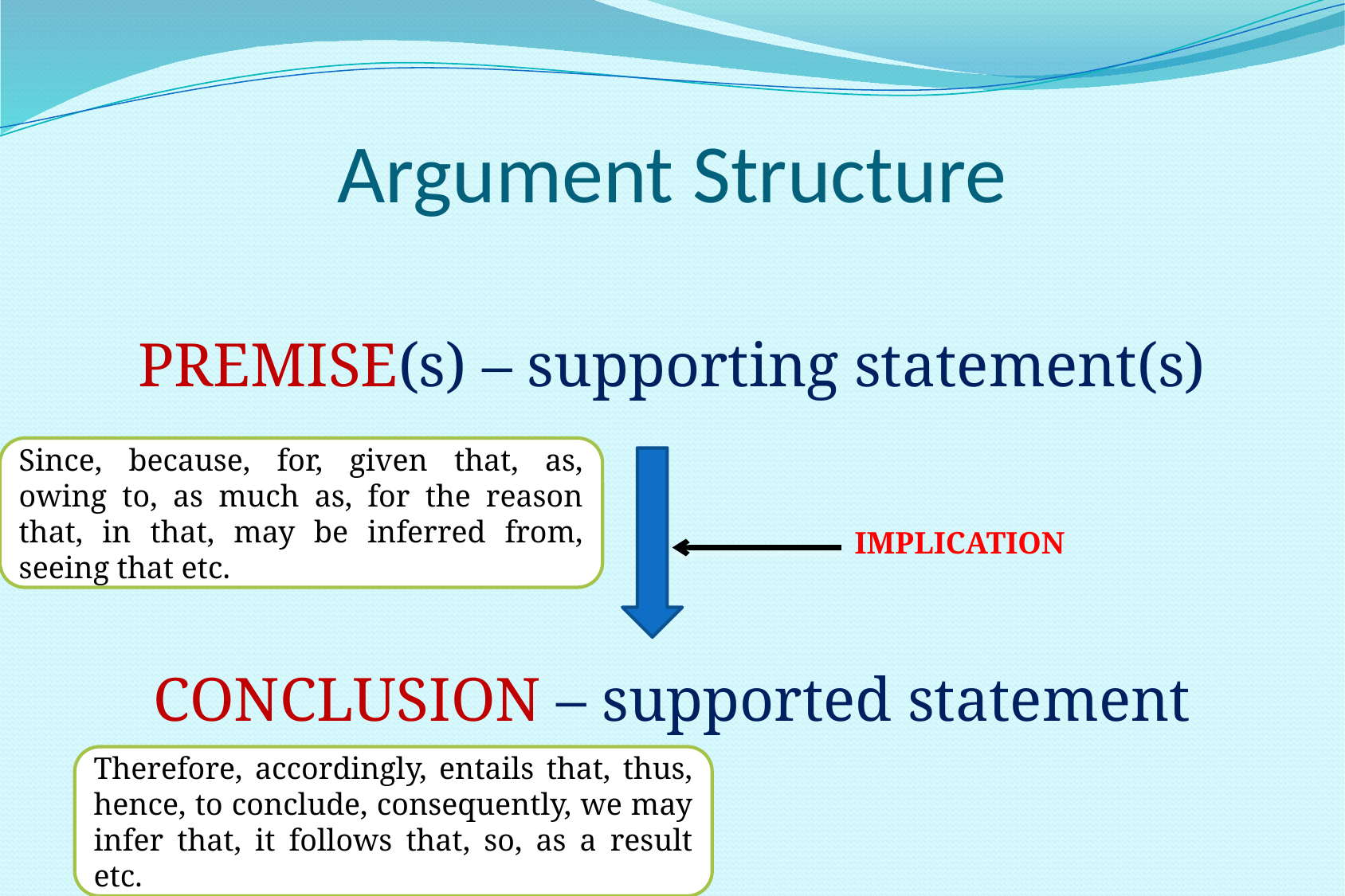

# Argument Structure

PREMISE(s) – supporting statement(s)

                                     IMPLICATION

CONCLUSION – supported statement

Since, because, for, given that, as, owing to, as much as, for the reason that, in that, may be inferred from, seeing that etc.

Therefore, accordingly, entails that, thus, hence, to conclude, consequently, we may infer that, it follows that, so, as a result etc.